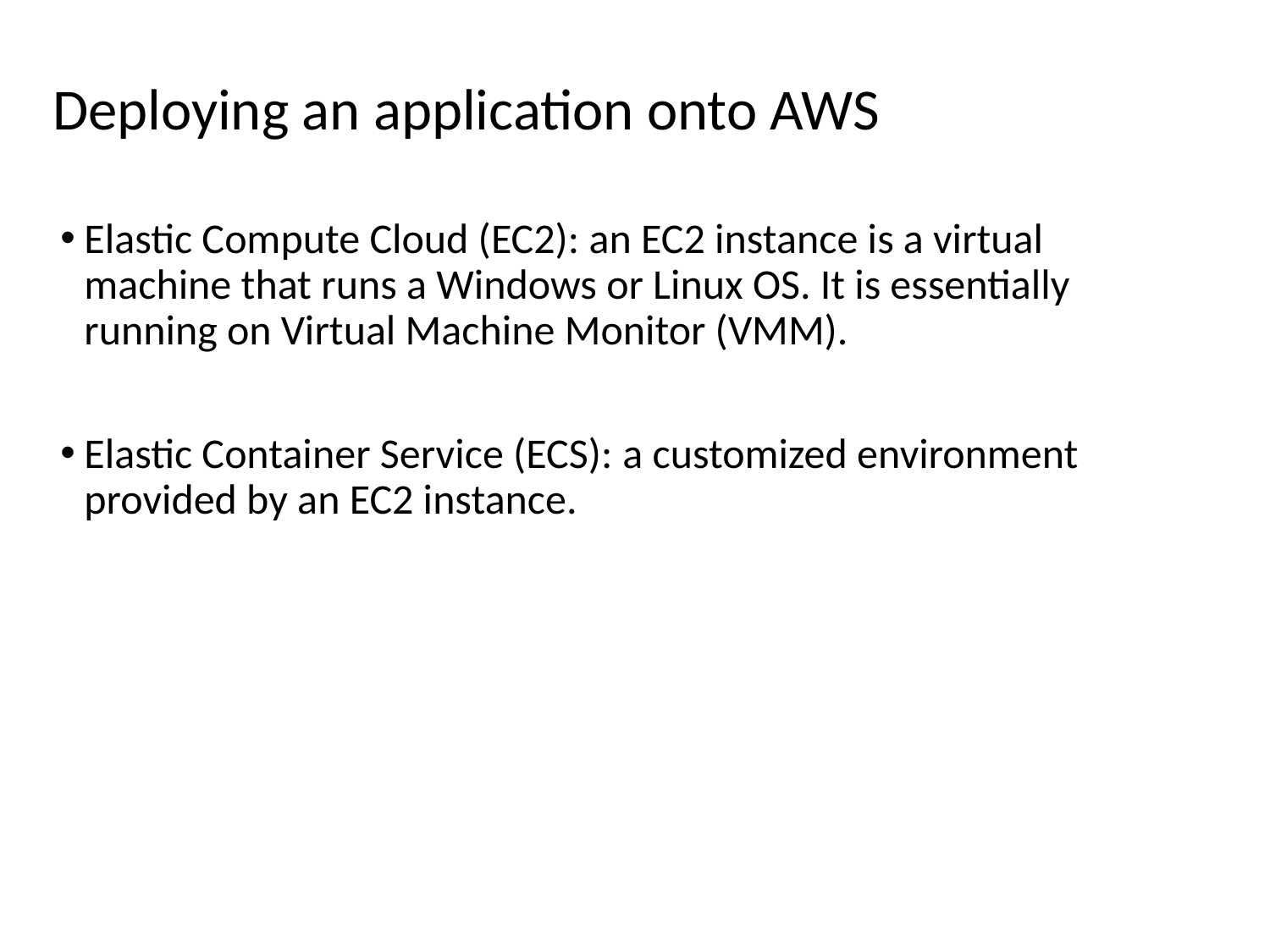

# Deploying an application onto AWS
Elastic Compute Cloud (EC2): an EC2 instance is a virtual machine that runs a Windows or Linux OS. It is essentially running on Virtual Machine Monitor (VMM).

Elastic Container Service (ECS): a customized environment provided by an EC2 instance.